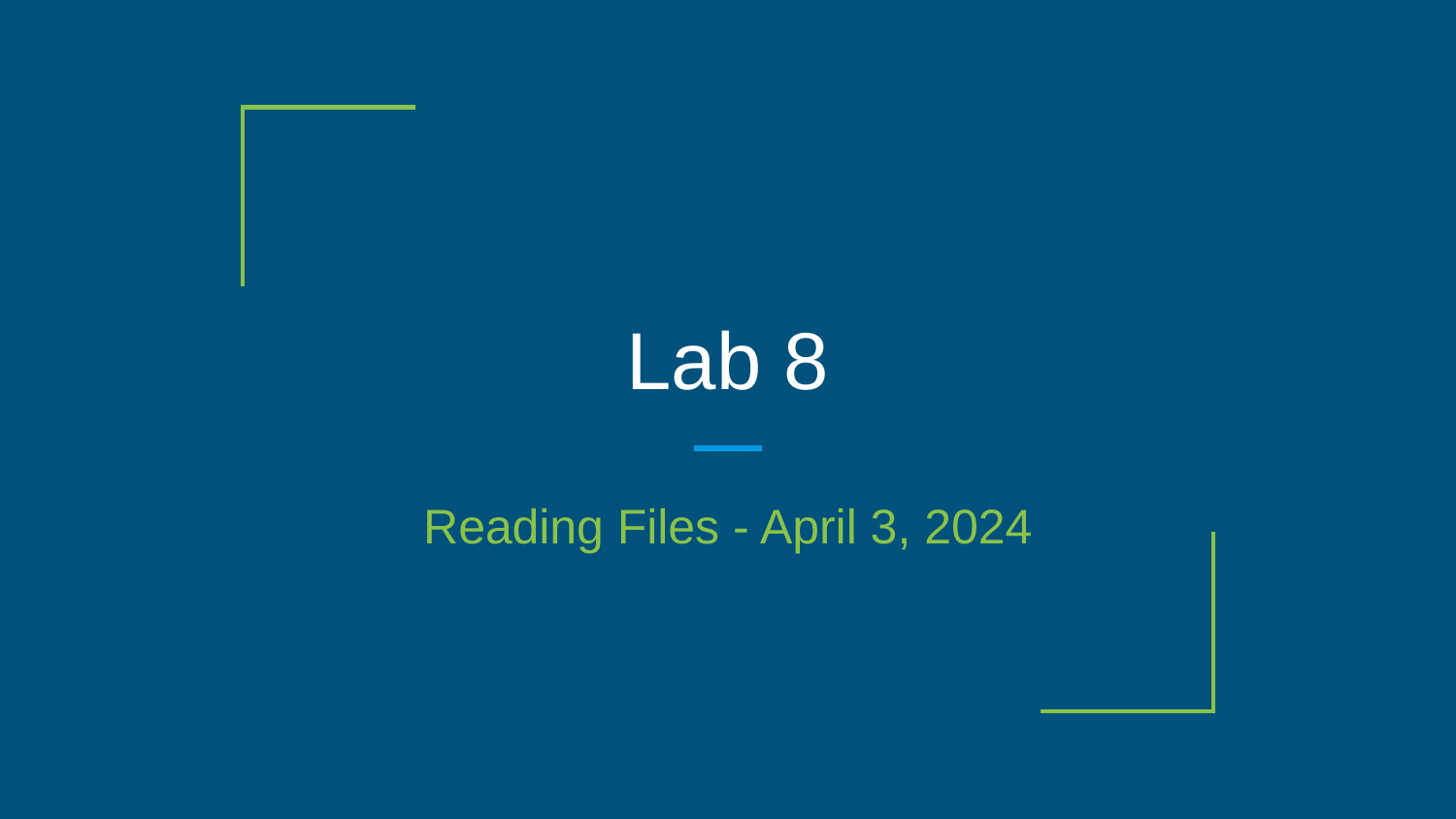

# Lab 8
Reading Files - April 3, 2024